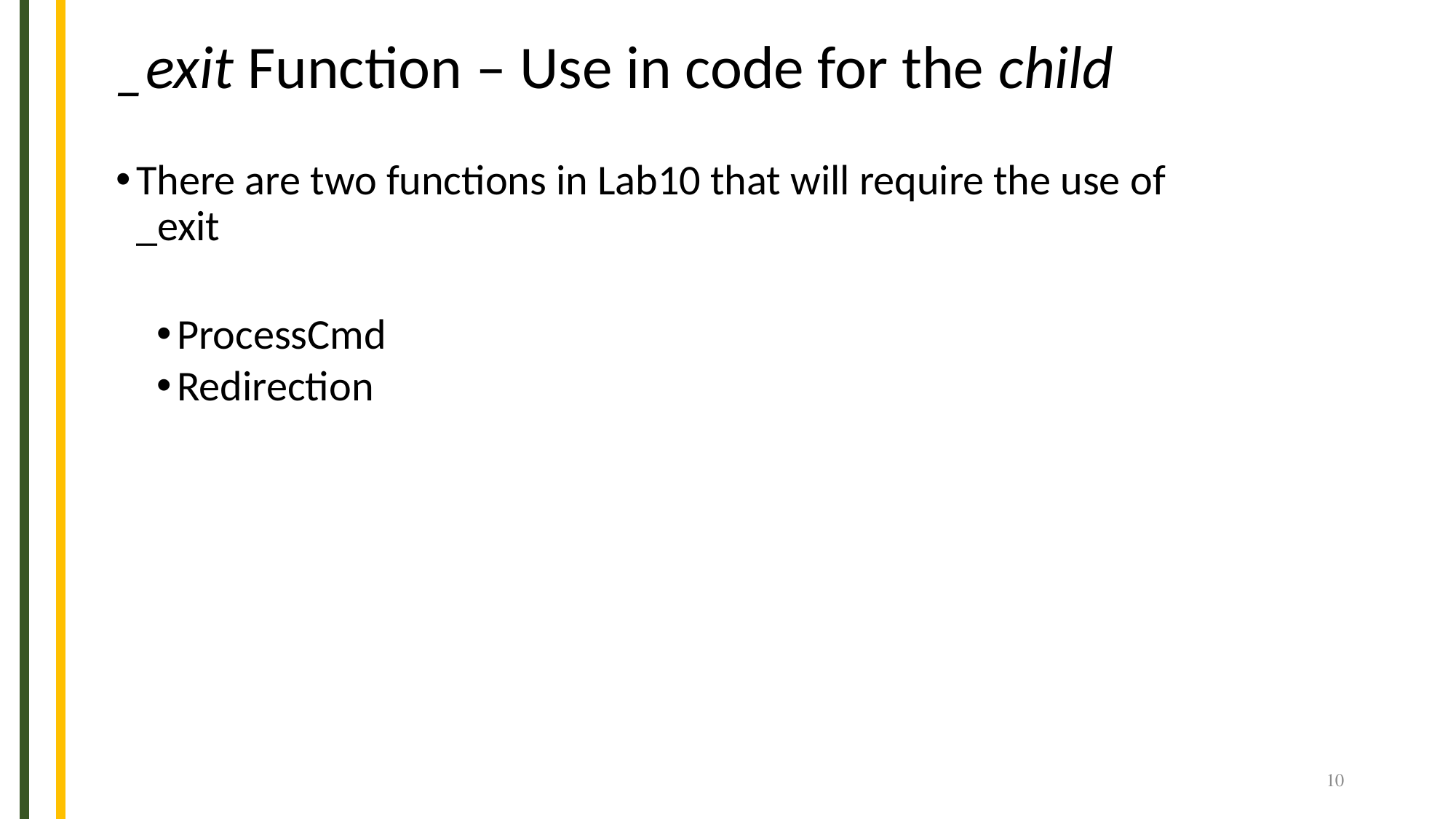

# _exit Function – Use in code for the child
There are two functions in Lab10 that will require the use of _exit

ProcessCmd
Redirection
10